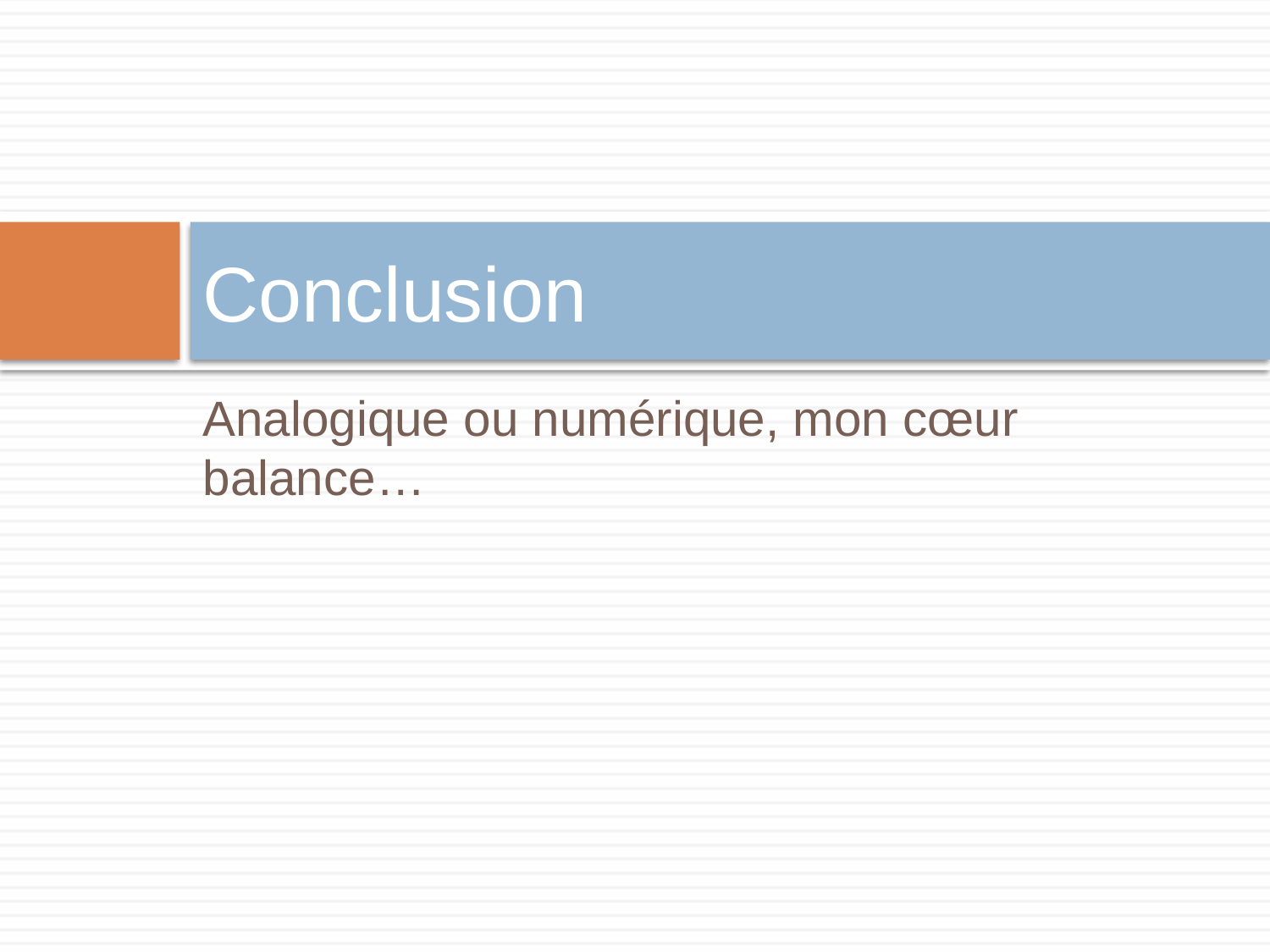

# Conclusion
Analogique ou numérique, mon cœur balance…